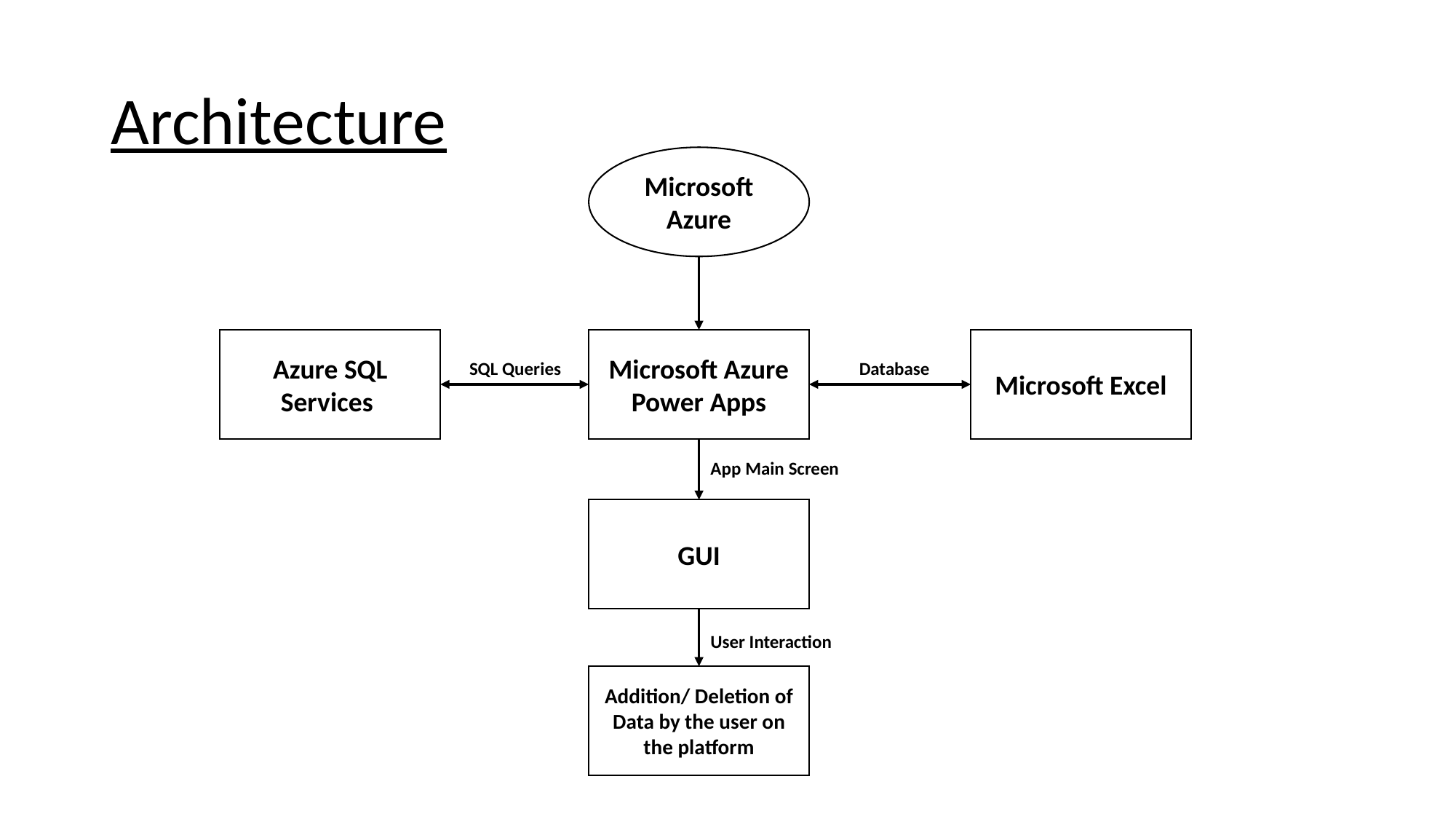

# Architecture
Microsoft Azure
Azure SQL Services
Microsoft Azure Power Apps
Microsoft Excel
SQL Queries
Database
App Main Screen
GUI
User Interaction
Addition/ Deletion of Data by the user on the platform